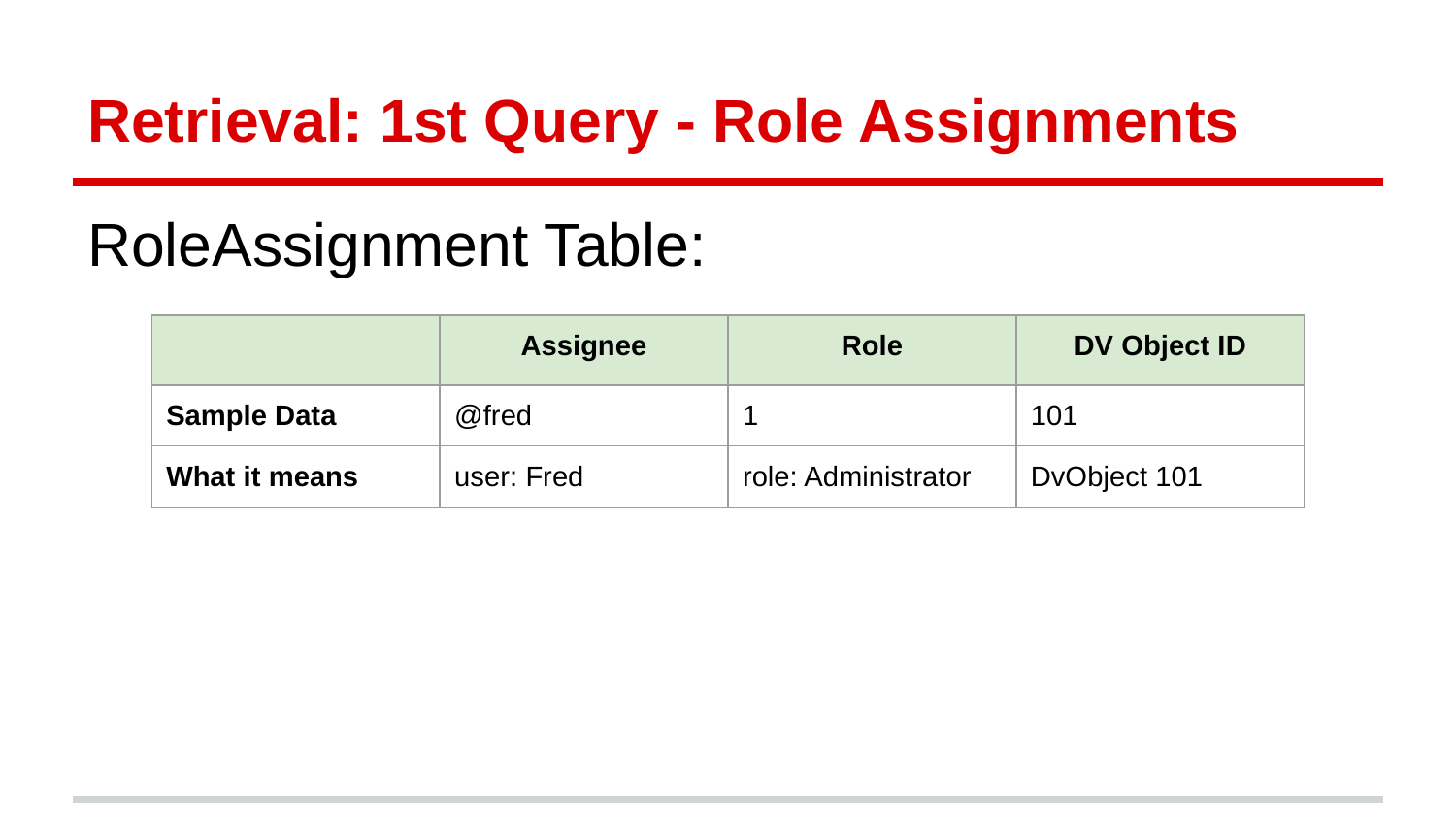

# Retrieval: 1st Query - Role Assignments
RoleAssignment Table:

|  | Assignee | Role | DV Object ID |
| --- | --- | --- | --- |
| Sample Data | @fred | 1 | 101 |
| What it means | user: Fred | role: Administrator | DvObject 101 |